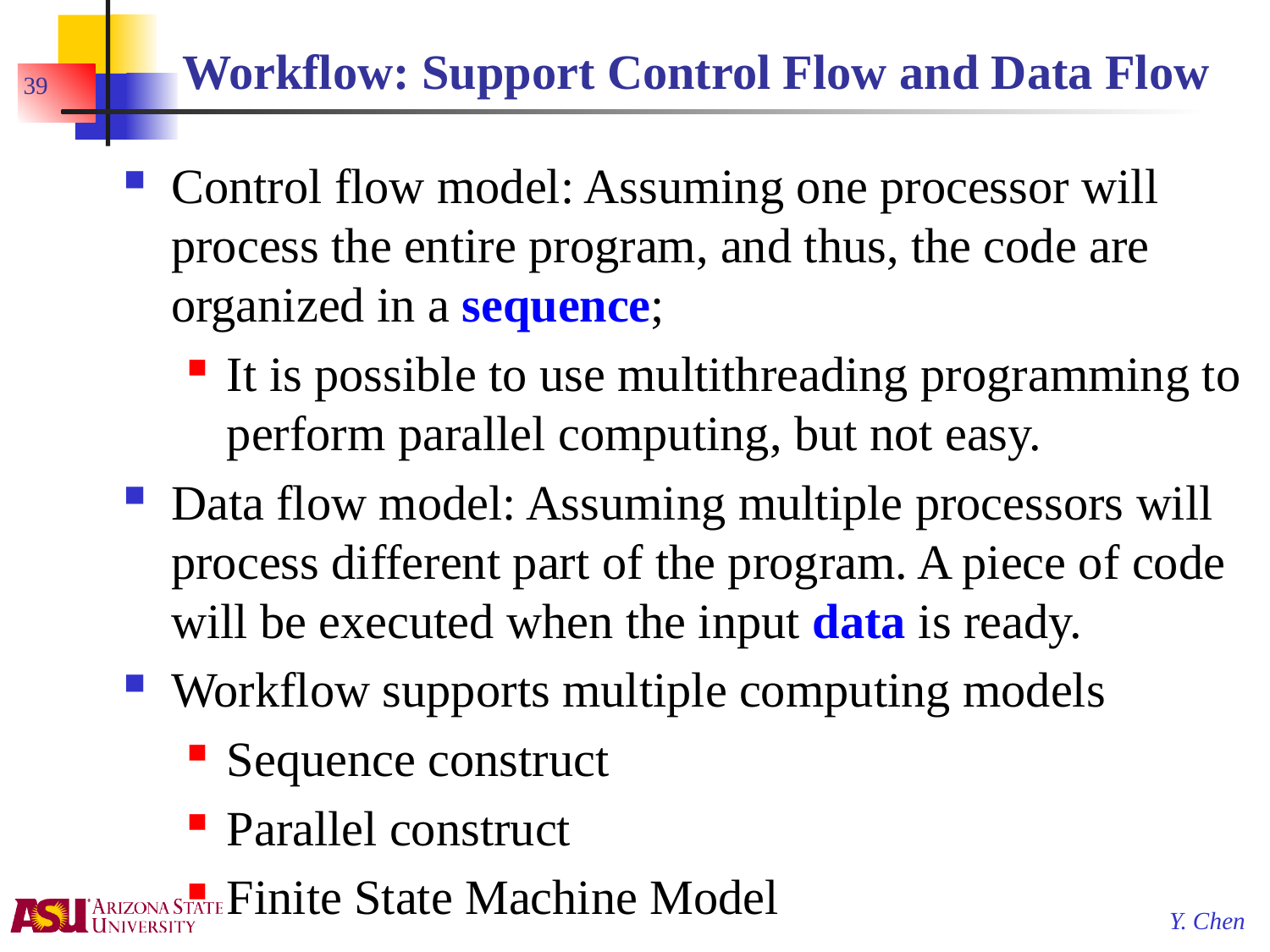

# Workflow: Support Control Flow and Data Flow
39
Control flow model: Assuming one processor will process the entire program, and thus, the code are organized in a sequence;
It is possible to use multithreading programming to perform parallel computing, but not easy.
Data flow model: Assuming multiple processors will process different part of the program. A piece of code will be executed when the input data is ready.
Workflow supports multiple computing models
Sequence construct
Parallel construct
Finite State Machine Model